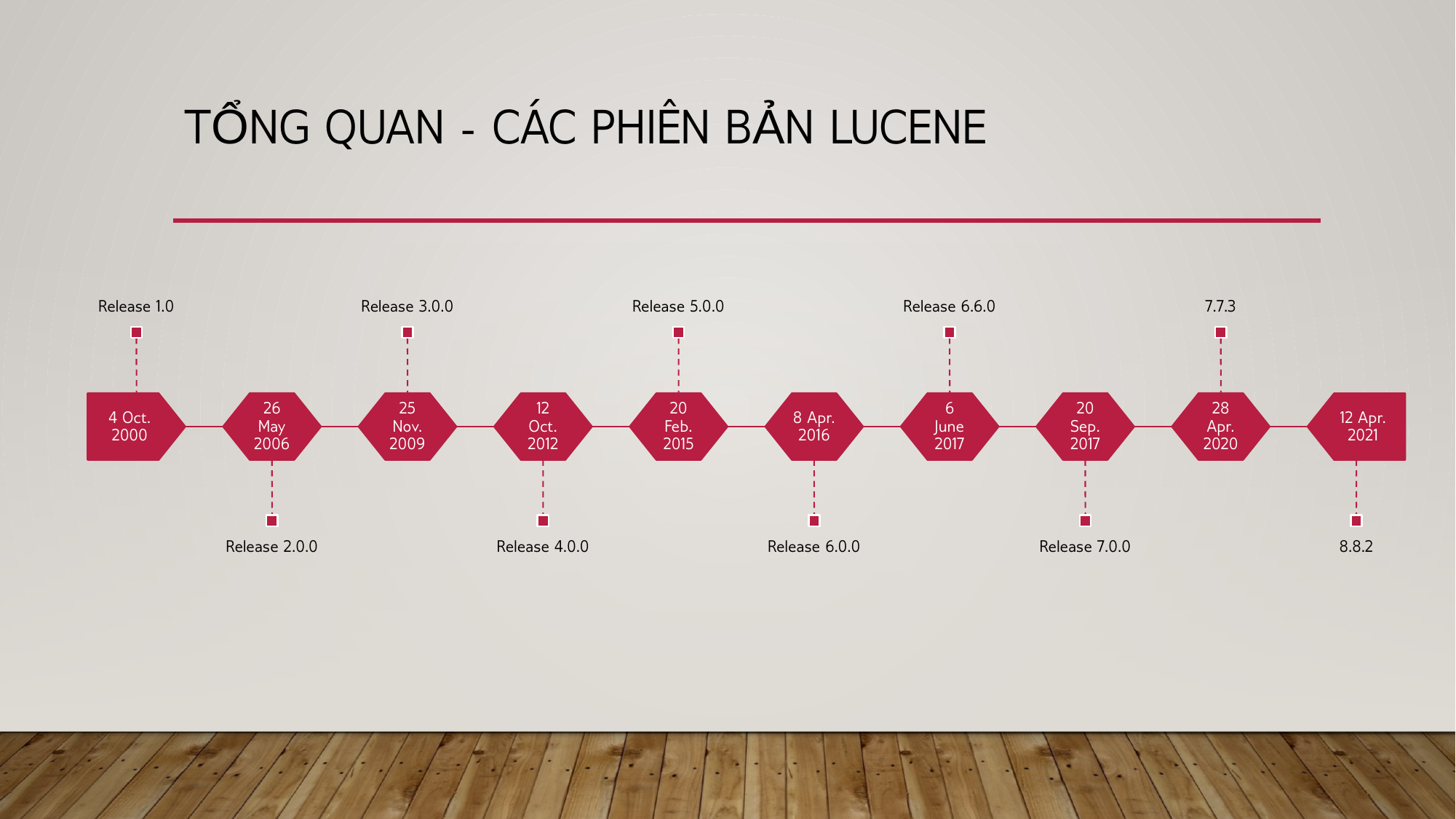

# Tổng quan - Các phiên bản lucene
4 Oct. 2000
Release 1.0
26 May 2006
Release 2.0.0
25 Nov. 2009
Release 3.0.0
12 Oct. 2012
Release 4.0.0
20 Feb. 2015
Release 5.0.0
8 Apr. 2016
Release 6.0.0
6 June 2017
Release 6.6.0
20 Sep. 2017
Release 7.0.0
28 Apr. 2020
7.7.3
12 Apr. 2021
8.8.2